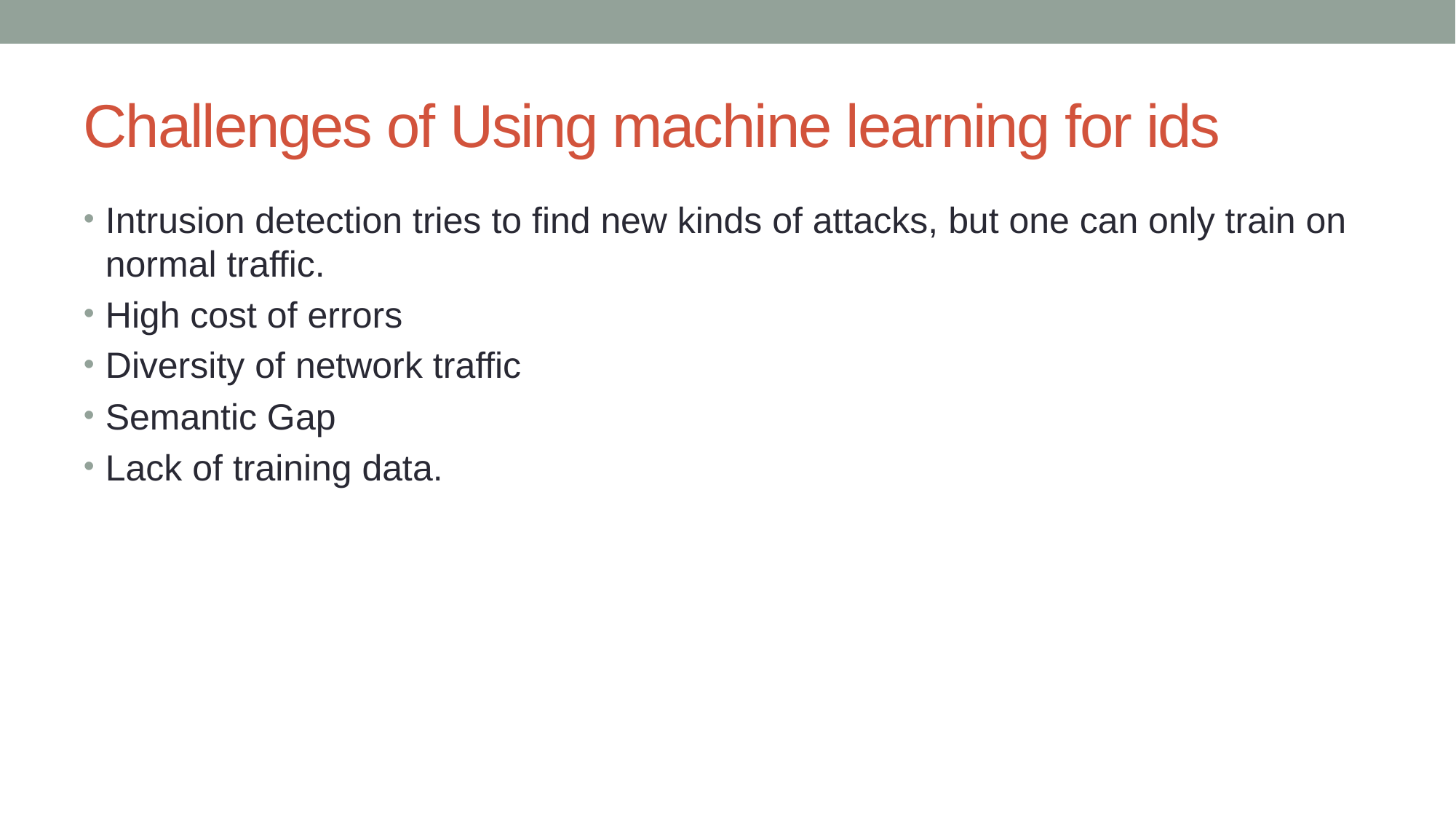

# Challenges of Using machine learning for ids
Intrusion detection tries to find new kinds of attacks, but one can only train on normal traffic.
High cost of errors
Diversity of network traffic
Semantic Gap
Lack of training data.